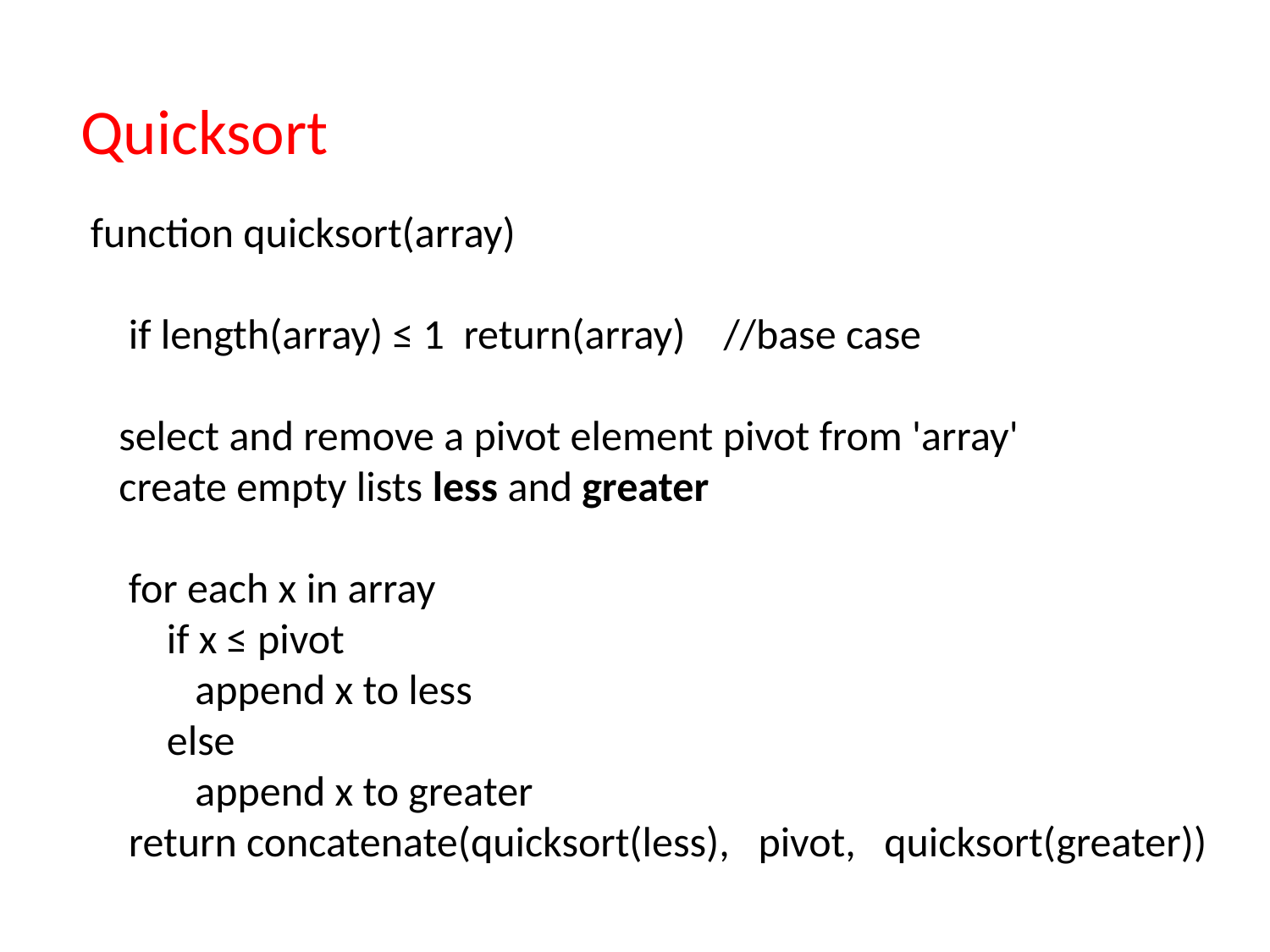

Quicksort

 function quicksort(array)

     if length(array) ≤ 1  return(array)    //base case

    select and remove a pivot element pivot from 'array'
    create empty lists less and greater

     for each x in array
         if x ≤ pivot
            append x to less
         else
            append x to greater
     return concatenate(quicksort(less),   pivot,   quicksort(greater))